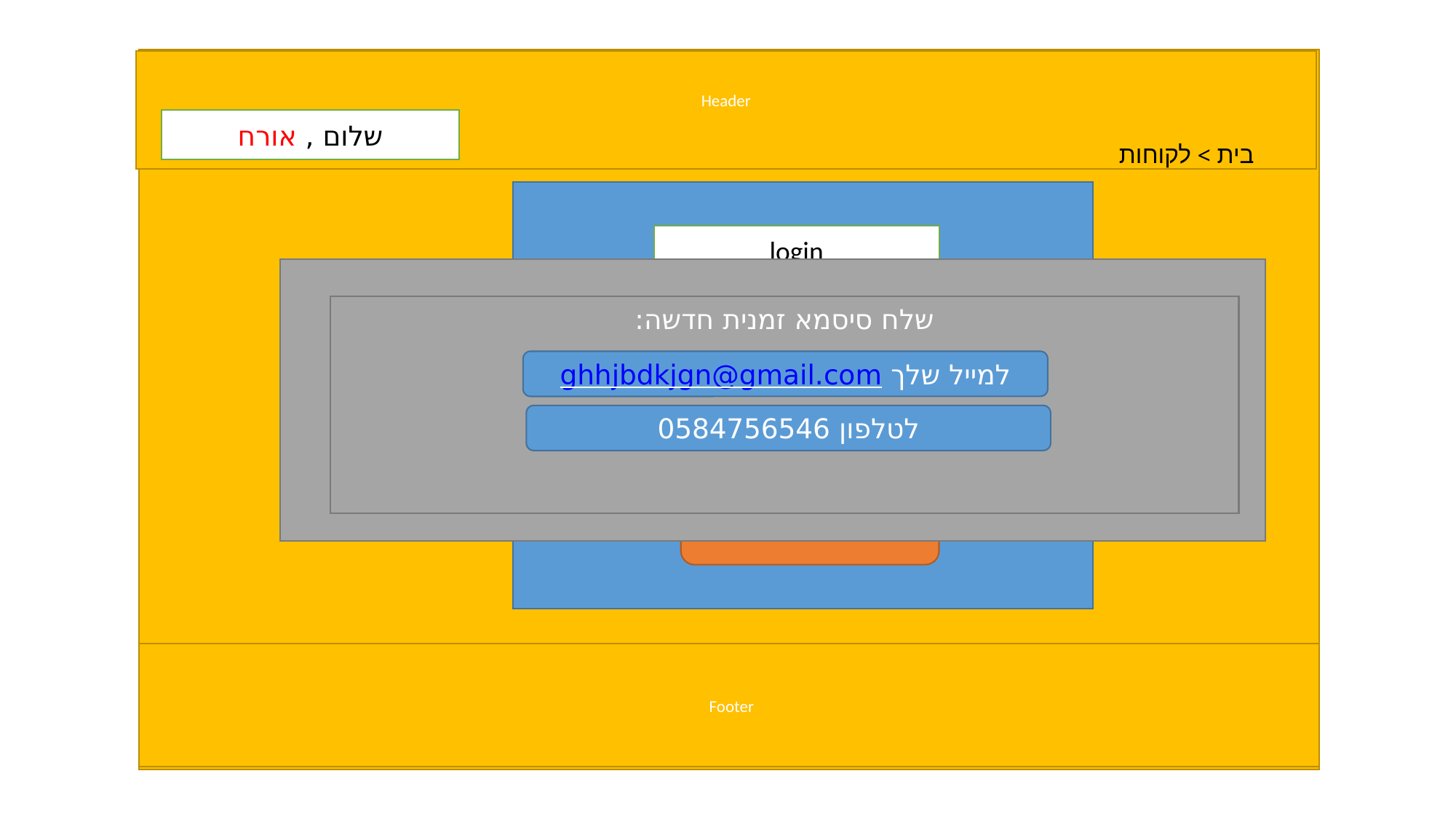

Header

שלום , אורח
בית > לקוחות

login

שלח סיסמא זמנית חדשה:
_____input_____
שם משתמש
למייל שלך ghhjbdkjgn@gmail.com
סיסמא
_____input_____
לטלפון 0584756546
שכחתי סיסמא
אשור
Footer